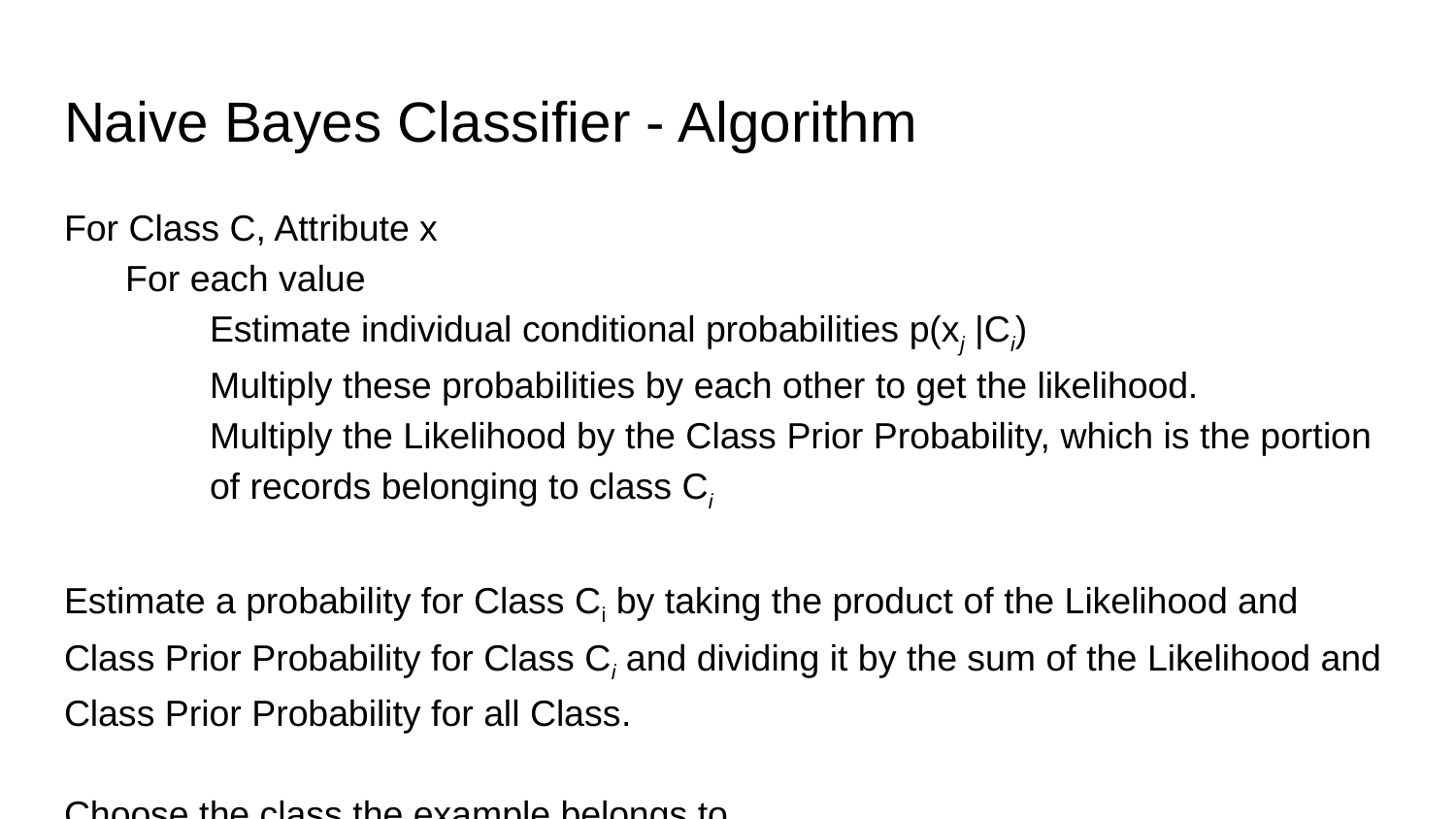

# Naive Bayes Classifier - Algorithm
For Class C, Attribute x
      For each value
            	Estimate individual conditional probabilities p(xj |Ci)
	Multiply these probabilities by each other to get the likelihood.
	Multiply the Likelihood by the Class Prior Probability, which is the portion 	of records belonging to class Ci

Estimate a probability for Class Ci by taking the product of the Likelihood and Class Prior Probability for Class Ci and dividing it by the sum of the Likelihood and  Class Prior Probability for all Class.

Choose the class the example belongs to.